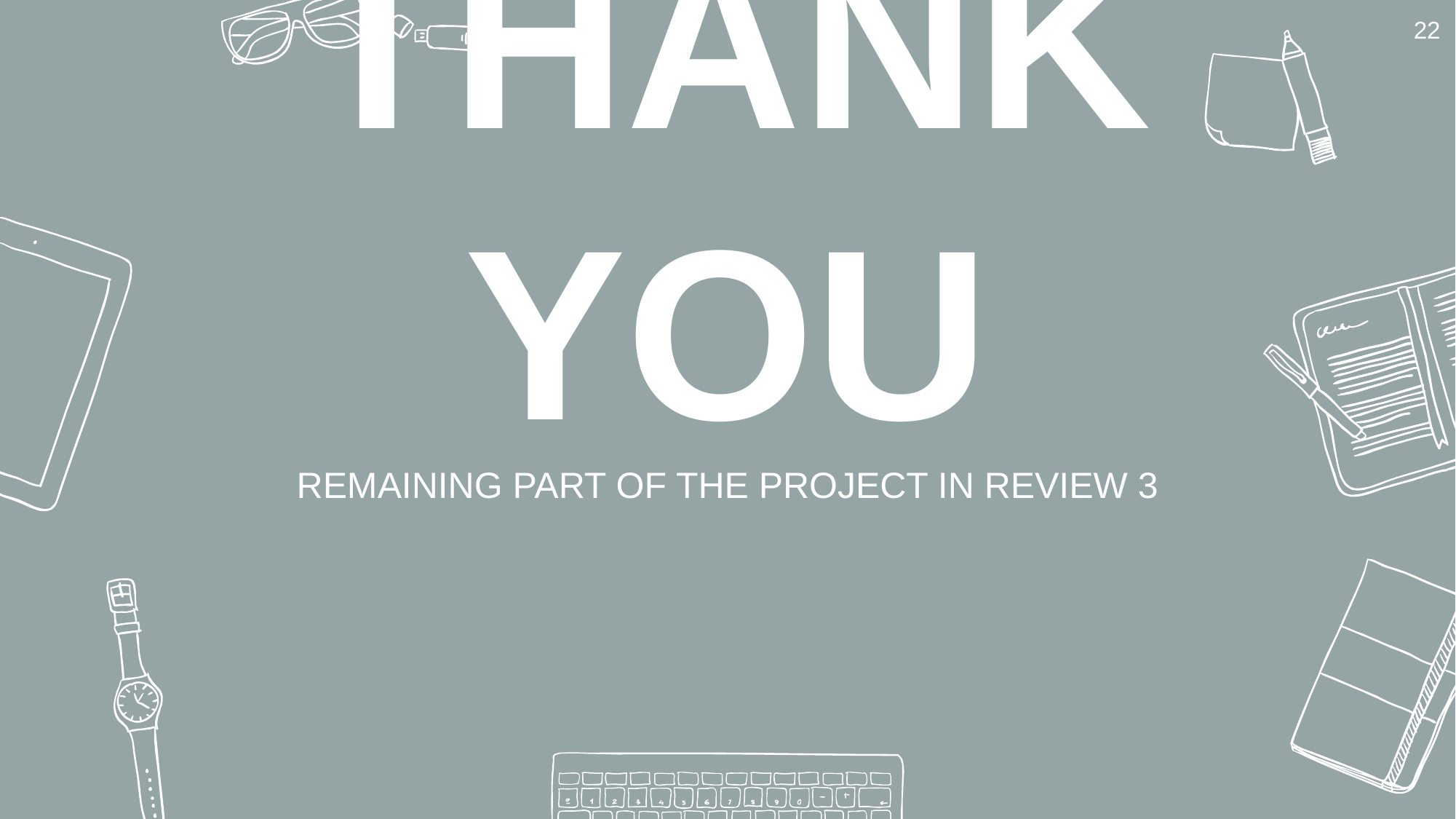

22
THANK YOU
REMAINING PART OF THE PROJECT IN REVIEW 3